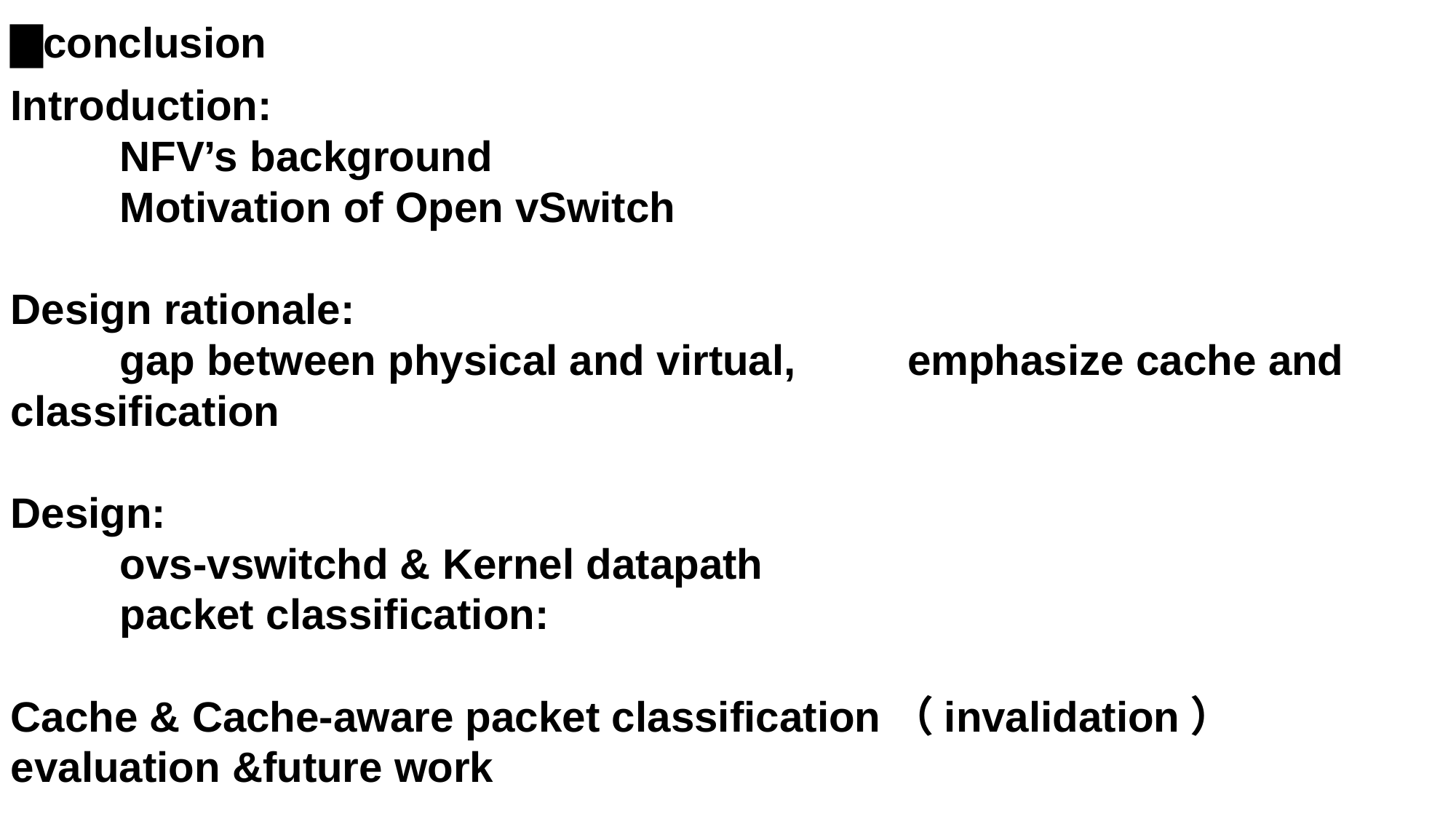

▇conclusion
Introduction:
	NFV’s background
	Motivation of Open vSwitch

Design rationale:
	gap between physical and virtual,	  emphasize cache and classification

Design:
	ovs-vswitchd & Kernel datapath
	packet classification:

Cache & Cache-aware packet classification（invalidation）
evaluation &future work